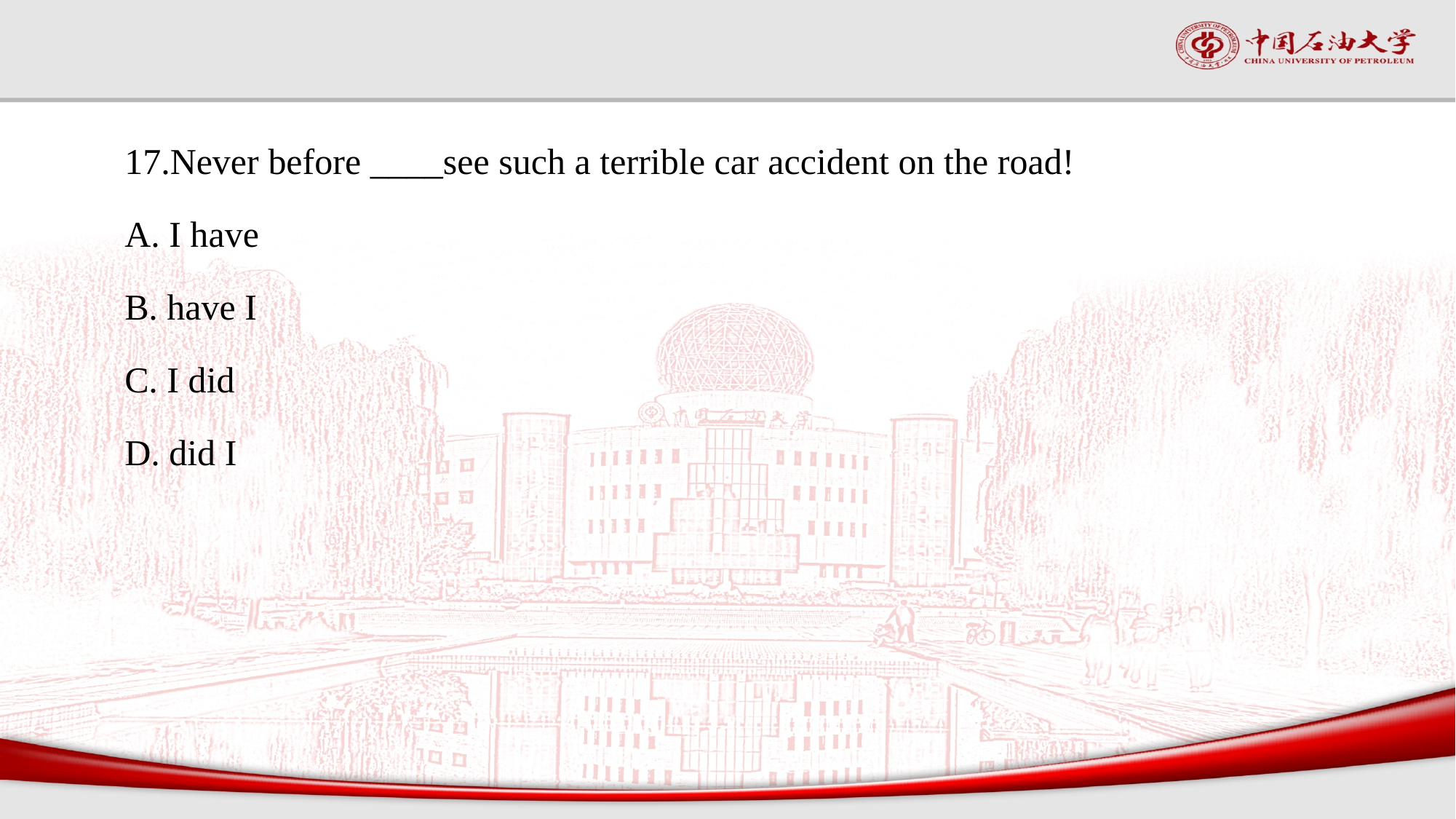

#
17.Never before ____see such a terrible car accident on the road!
A. I have
B. have I
C. I did
D. did I